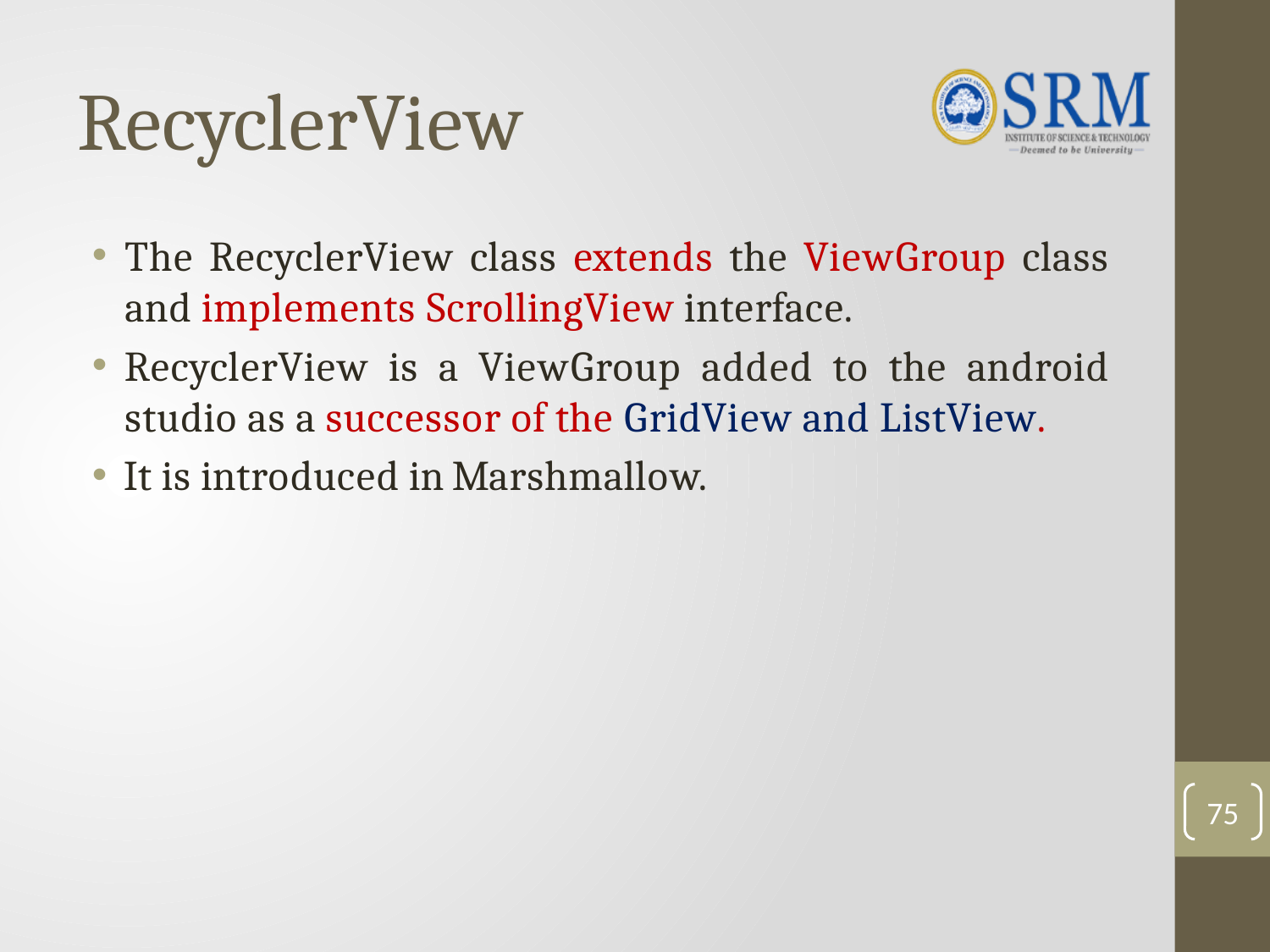

# RecyclerView
The RecyclerView class extends the ViewGroup class and implements ScrollingView interface.
RecyclerView is a ViewGroup added to the android studio as a successor of the GridView and ListView.
It is introduced in Marshmallow.
75